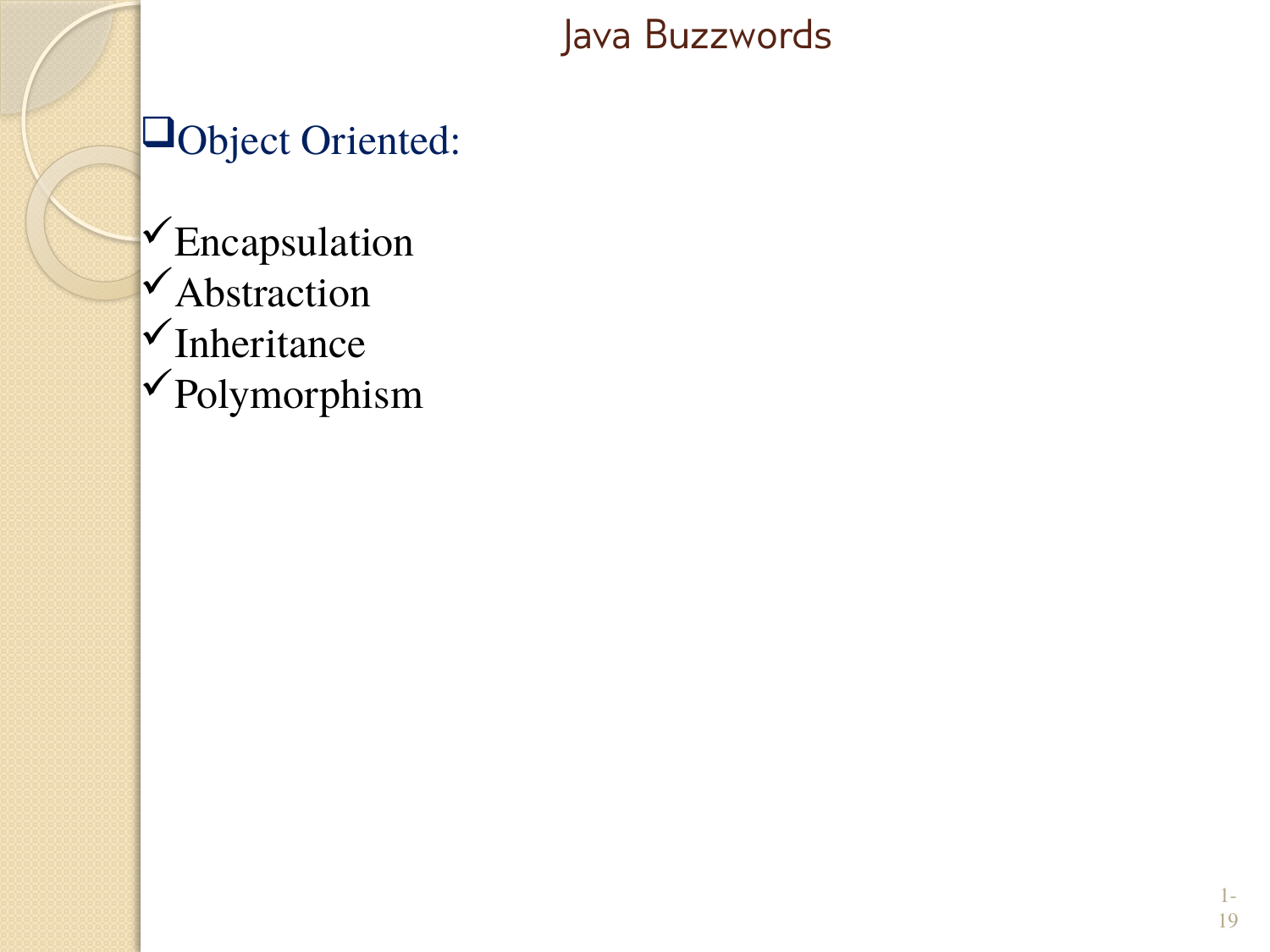

# Java Buzzwords

Object Oriented:

Encapsulation
Abstraction
Inheritance
Polymorphism
1-19